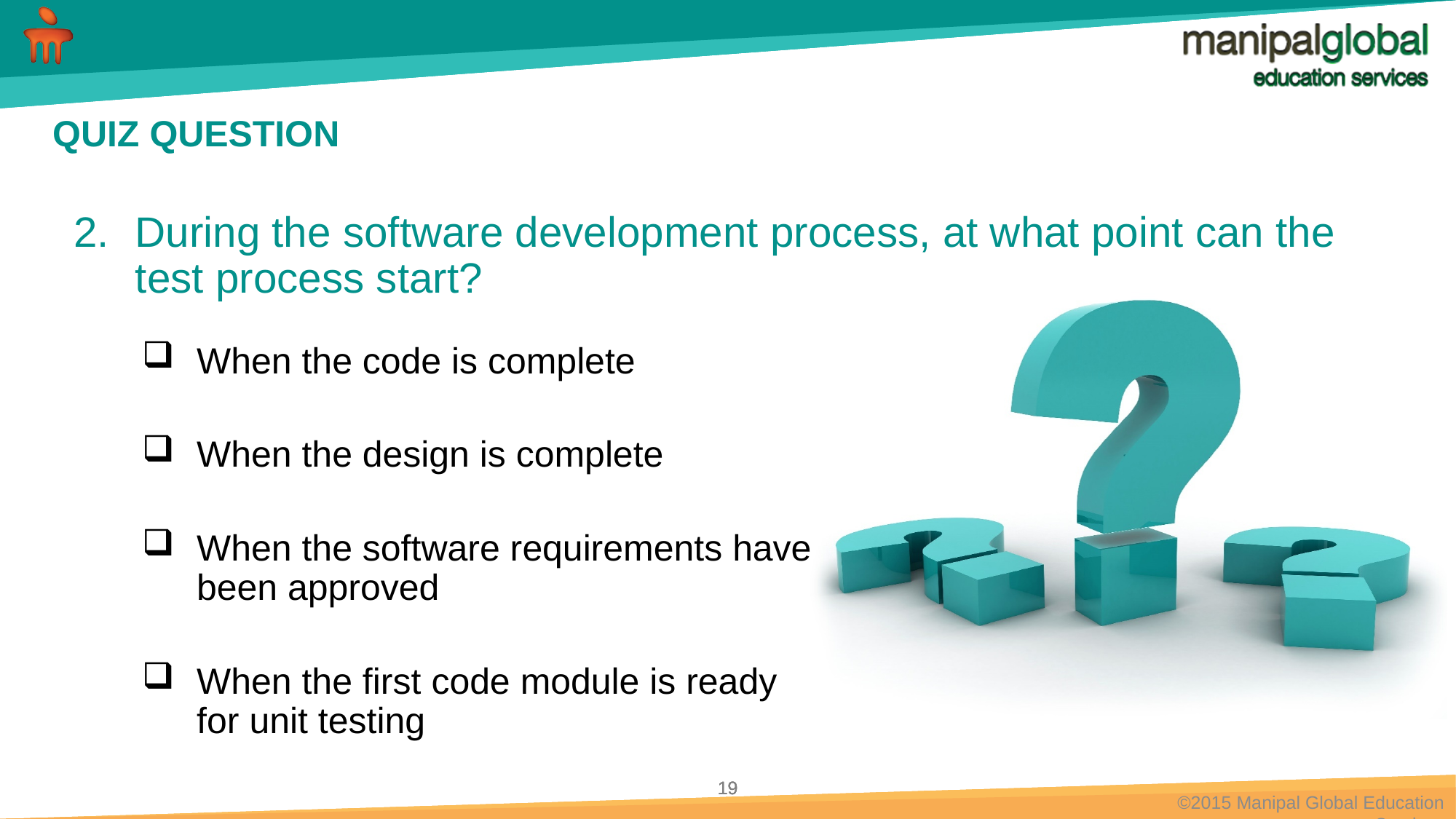

# QUIZ QUESTION
During the software development process, at what point can the test process start?
When the code is complete

When the design is complete

When the software requirements have been approved

When the first code module is ready for unit testing